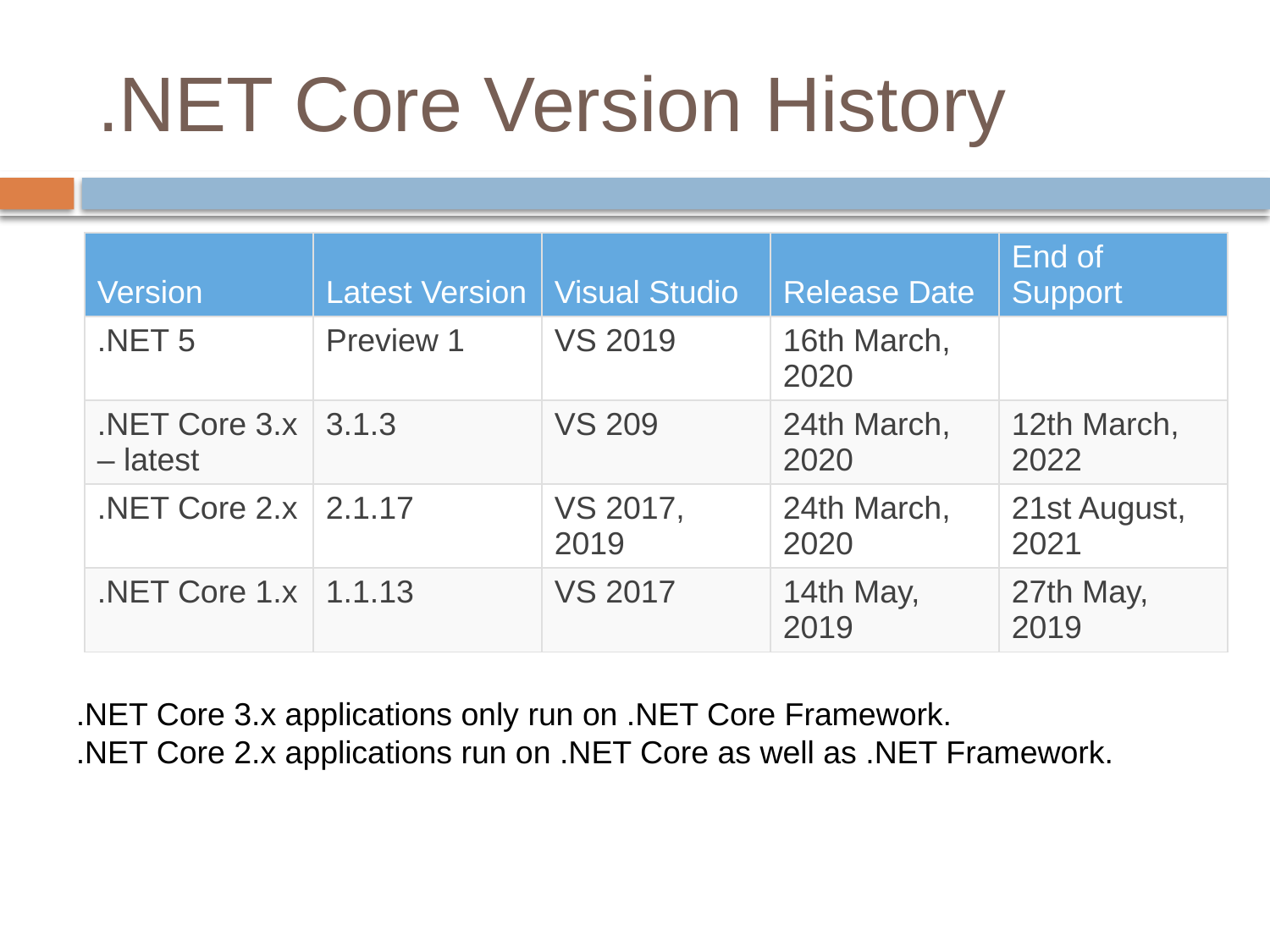

# .NET Core Version History

| Version | Latest Version | Visual Studio | Release Date | End of Support |
| --- | --- | --- | --- | --- |
| .NET 5 | Preview 1 | VS 2019 | 16th March, 2020 |  |
| .NET Core 3.x – latest | 3.1.3 | VS 209 | 24th March, 2020 | 12th March, 2022 |
| .NET Core 2.x | 2.1.17 | VS 2017, 2019 | 24th March, 2020 | 21st August, 2021 |
| .NET Core 1.x | 1.1.13 | VS 2017 | 14th May, 2019 | 27th May, 2019 |
.NET Core 3.x applications only run on .NET Core Framework.
.NET Core 2.x applications run on .NET Core as well as .NET Framework.